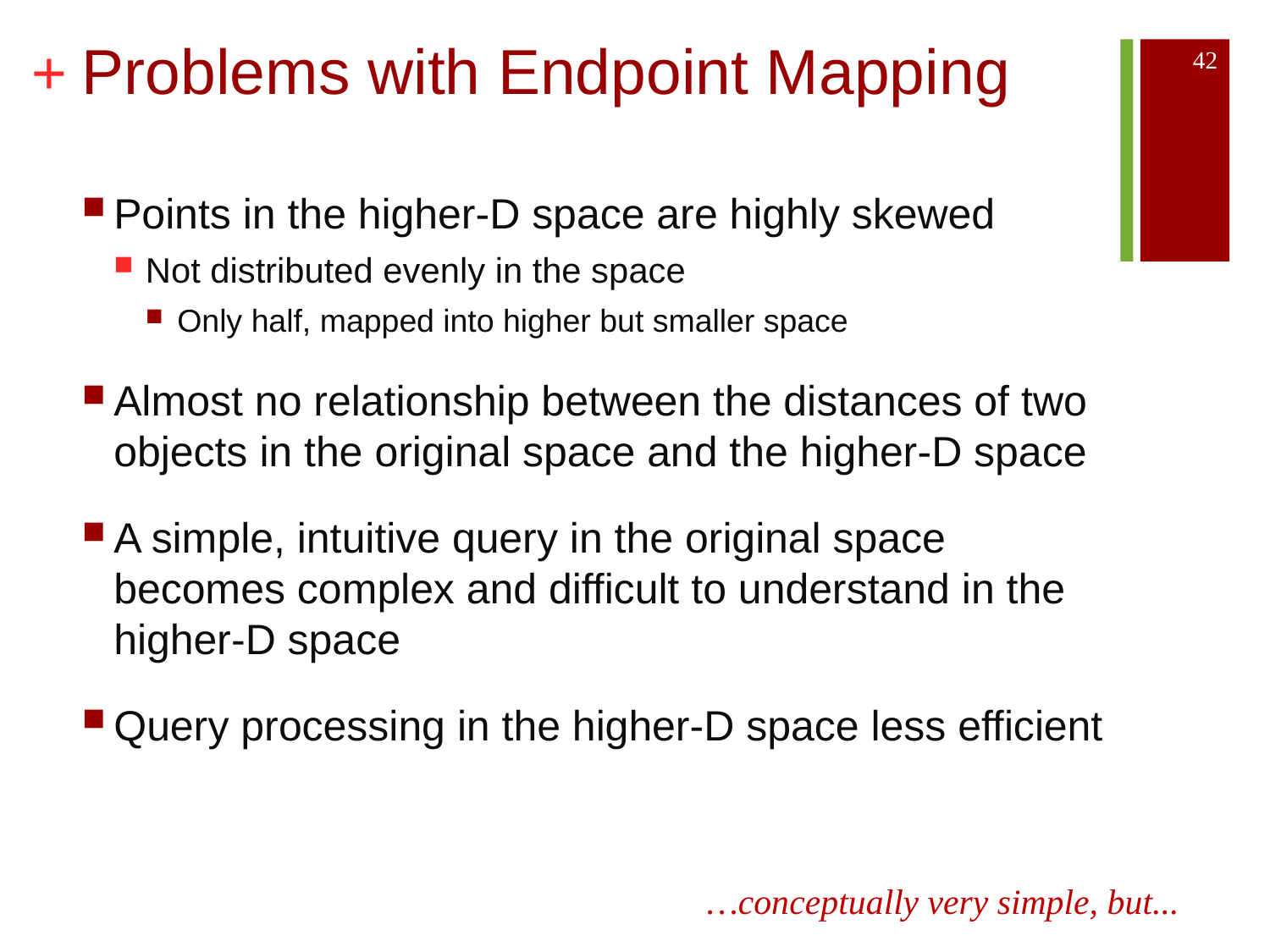

# Problems with Endpoint Mapping
42
Points in the higher-D space are highly skewed
Not distributed evenly in the space
Only half, mapped into higher but smaller space
Almost no relationship between the distances of two objects in the original space and the higher-D space
A simple, intuitive query in the original space becomes complex and difficult to understand in the higher-D space
Query processing in the higher-D space less efficient
…conceptually very simple, but...